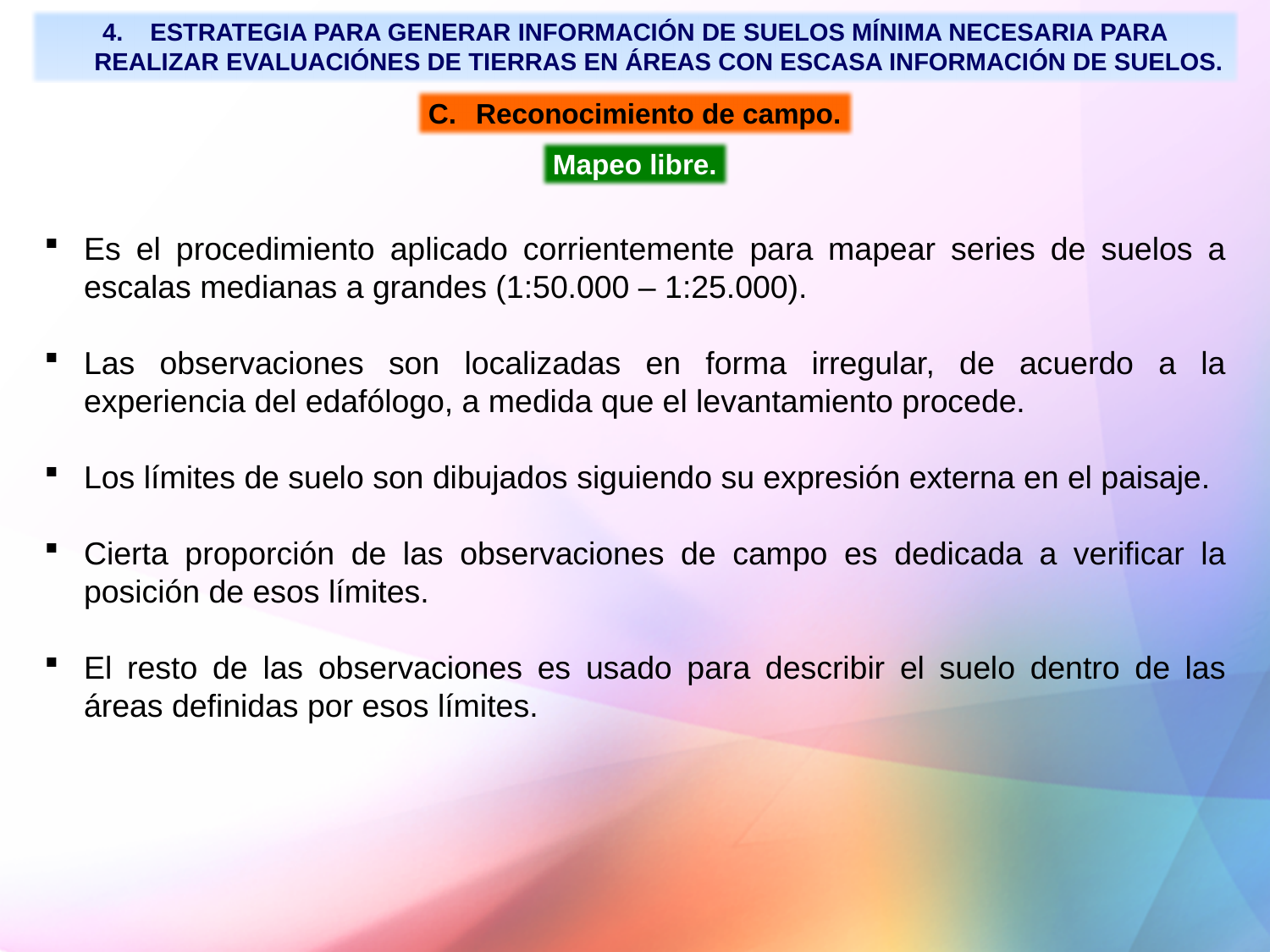

ESTRATEGIA PARA GENERAR INFORMACIÓN DE SUELOS MÍNIMA NECESARIA PARA REALIZAR EVALUACIÓNES DE TIERRAS EN ÁREAS CON ESCASA INFORMACIÓN DE SUELOS.
Reconocimiento de campo.
Mapeo libre.
Es el procedimiento aplicado corrientemente para mapear series de suelos a escalas medianas a grandes (1:50.000 – 1:25.000).

Las observaciones son localizadas en forma irregular, de acuerdo a la experiencia del edafólogo, a medida que el levantamiento procede.

Los límites de suelo son dibujados siguiendo su expresión externa en el paisaje.

Cierta proporción de las observaciones de campo es dedicada a verificar la posición de esos límites.

El resto de las observaciones es usado para describir el suelo dentro de las áreas definidas por esos límites.